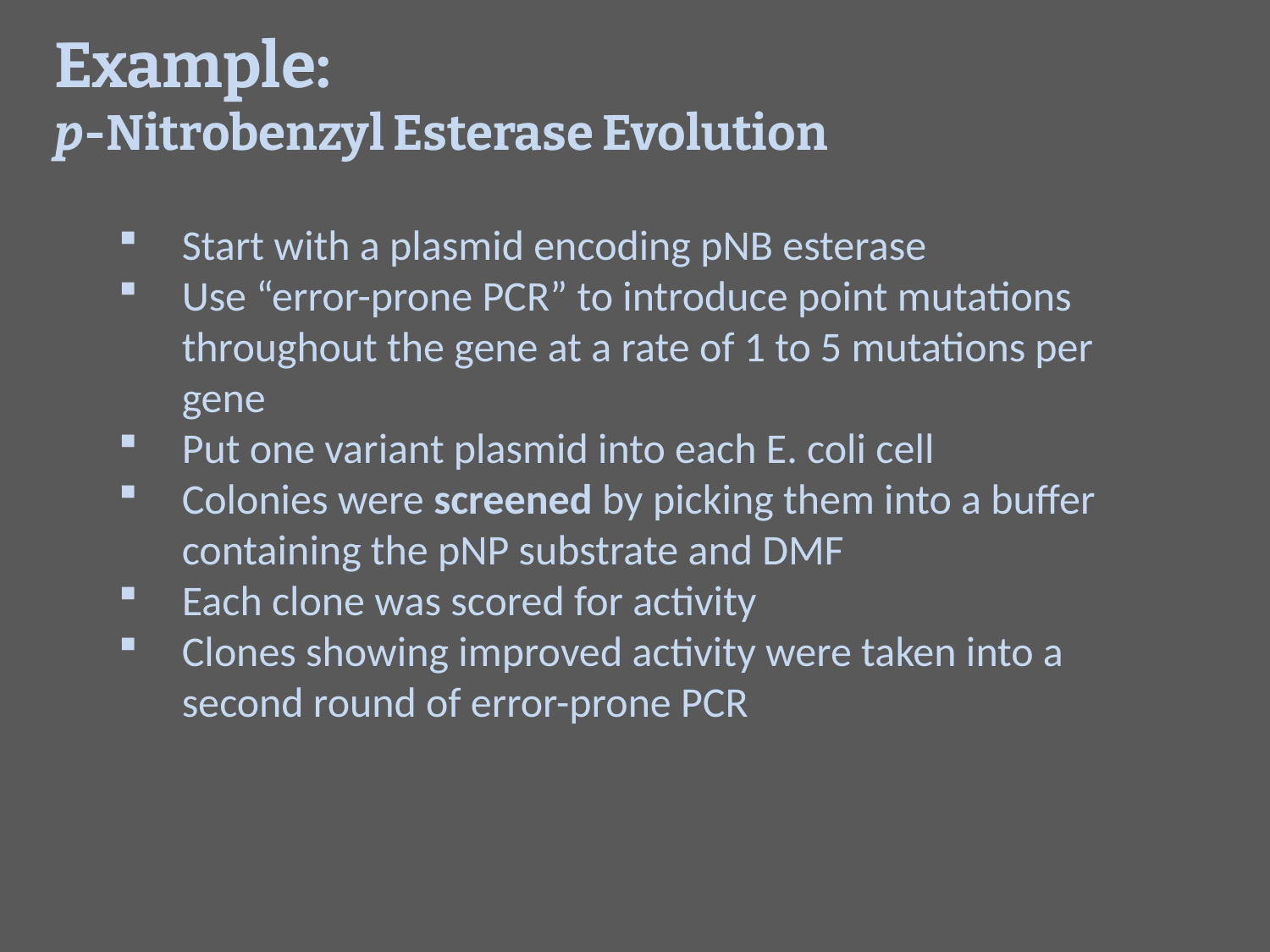

Example:
p-Nitrobenzyl Esterase Evolution
Start with a plasmid encoding pNB esterase
Use “error-prone PCR” to introduce point mutations throughout the gene at a rate of 1 to 5 mutations per gene
Put one variant plasmid into each E. coli cell
Colonies were screened by picking them into a buffer containing the pNP substrate and DMF
Each clone was scored for activity
Clones showing improved activity were taken into a second round of error-prone PCR